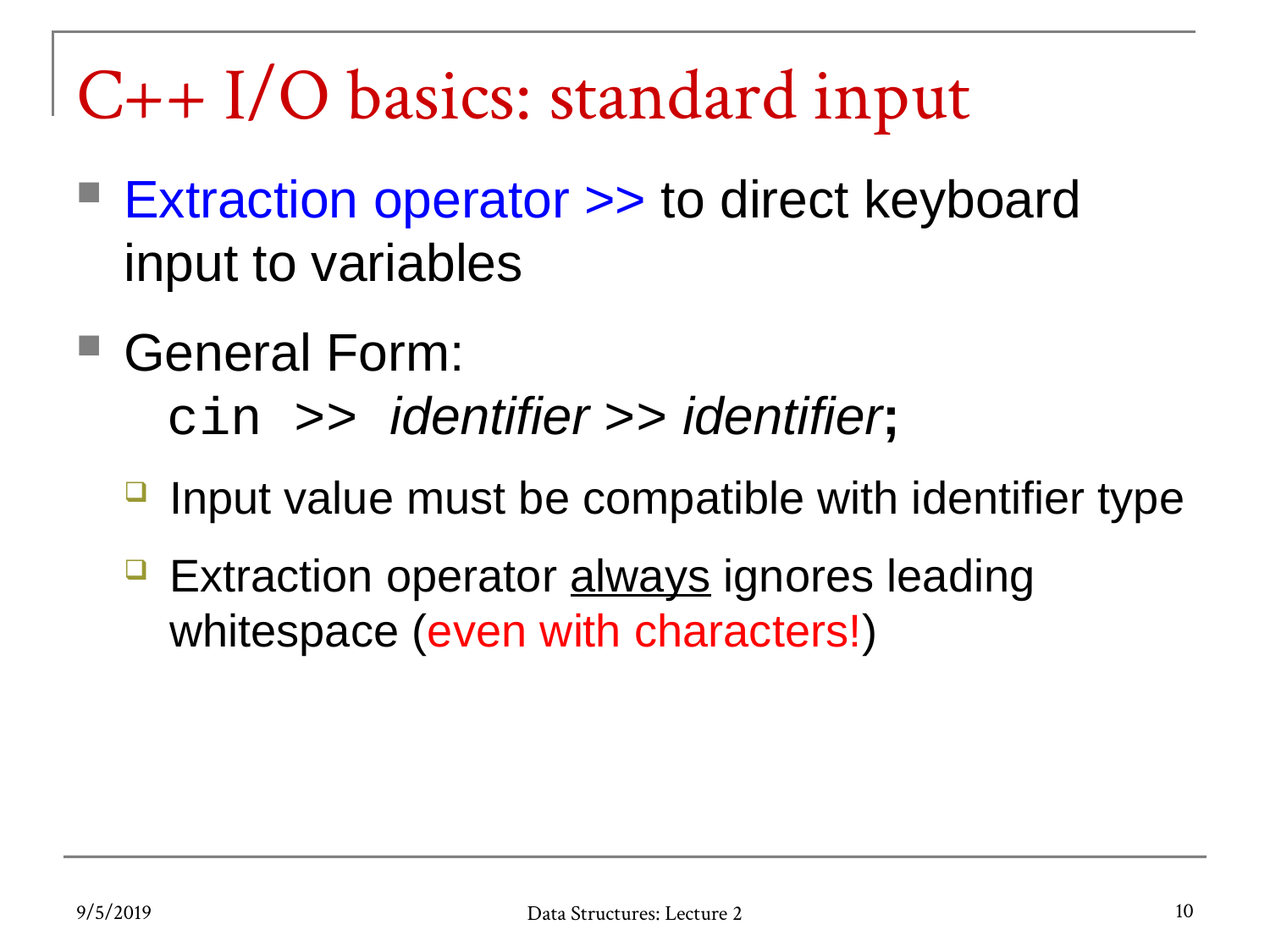

# C++ I/O basics: standard input
Extraction operator >> to direct keyboard input to variables
General Form:		                                          cin >> identifier >> identifier;
Input value must be compatible with identifier type
Extraction operator always ignores leading whitespace (even with characters!)
9/5/2019
10
Data Structures: Lecture 2